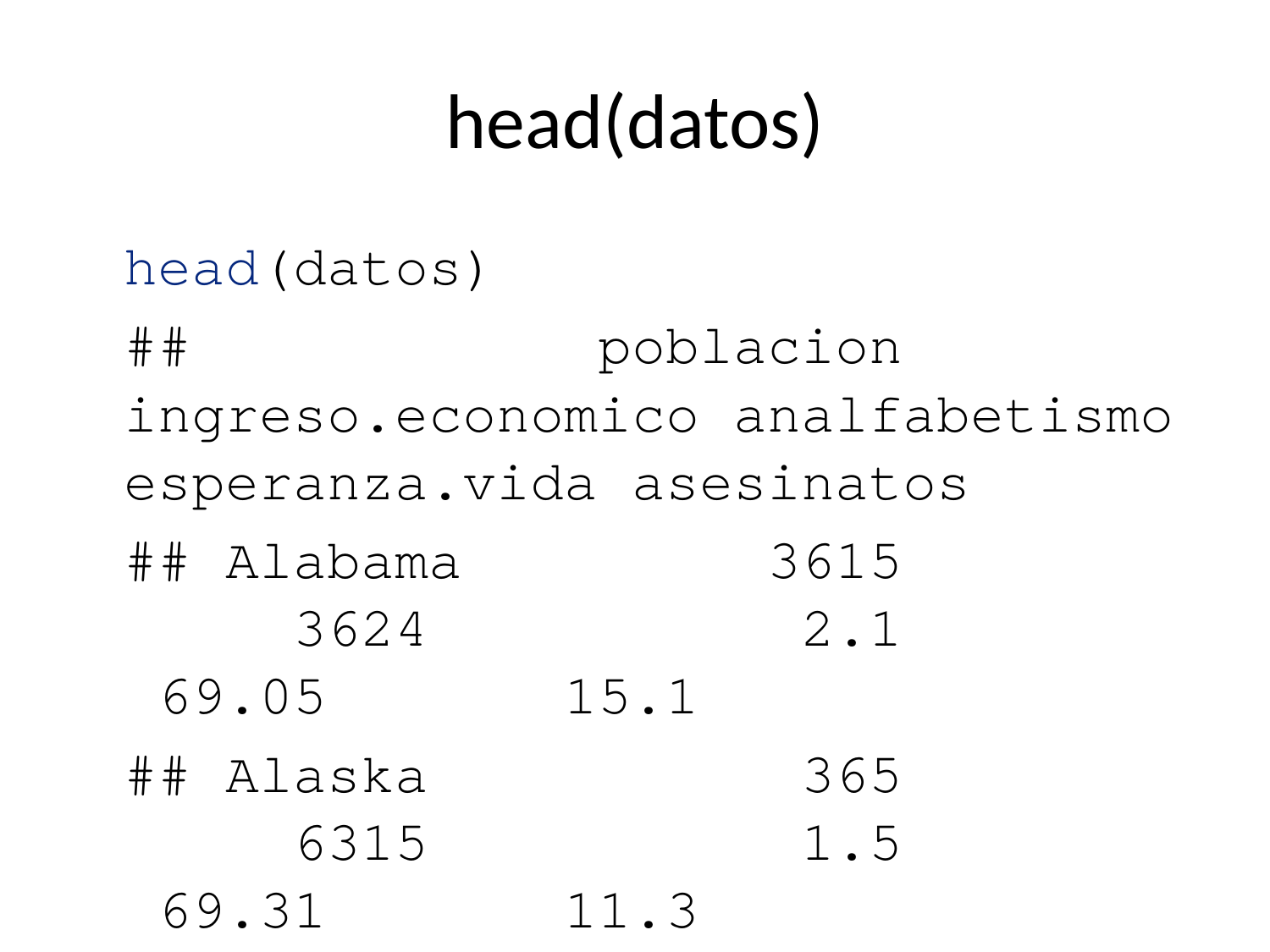

# head(datos)
head(datos)
##            poblacion ingreso.economico analfabetismo esperanza.vida asesinatos
## Alabama         3615              3624           2.1          69.05       15.1
## Alaska           365              6315           1.5          69.31       11.3
## Arizona         2212              4530           1.8          70.55        7.8
## Arkansas        2110              3378           1.9          70.66       10.1
## California     21198              5114           1.1          71.71       10.3
## Colorado        2541              4884           0.7          72.06        6.8
##            ind.educacion clima.frio   area
## Alabama             41.3         20  50708
## Alaska              66.7        152 566432
## Arizona             58.1         15 113417
## Arkansas            39.9         65  51945
## California          62.6         20 156361
## Colorado            63.9        166 103766